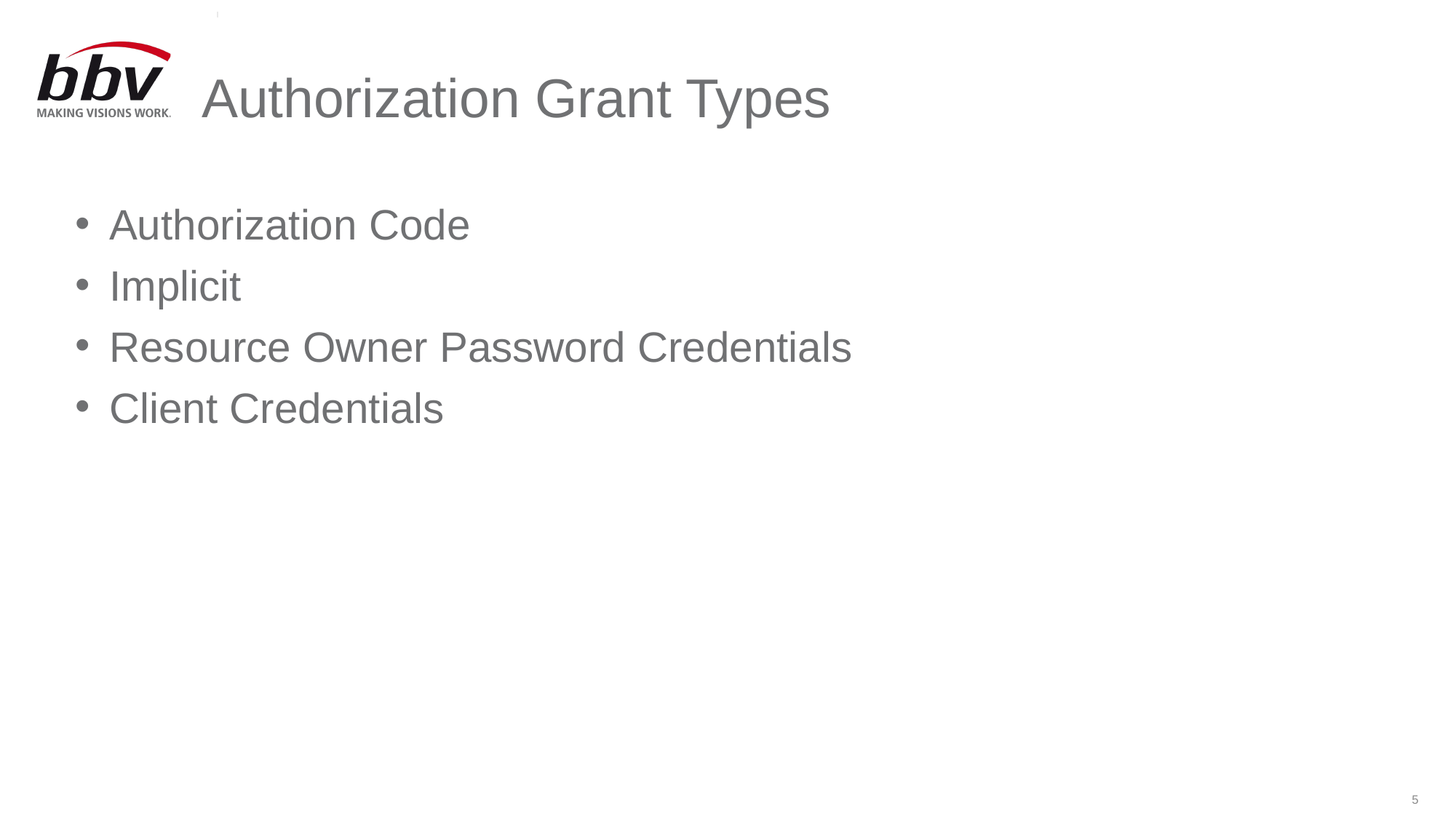

# Authorization Grant Types
Authorization Code
Implicit
Resource Owner Password Credentials
Client Credentials
5